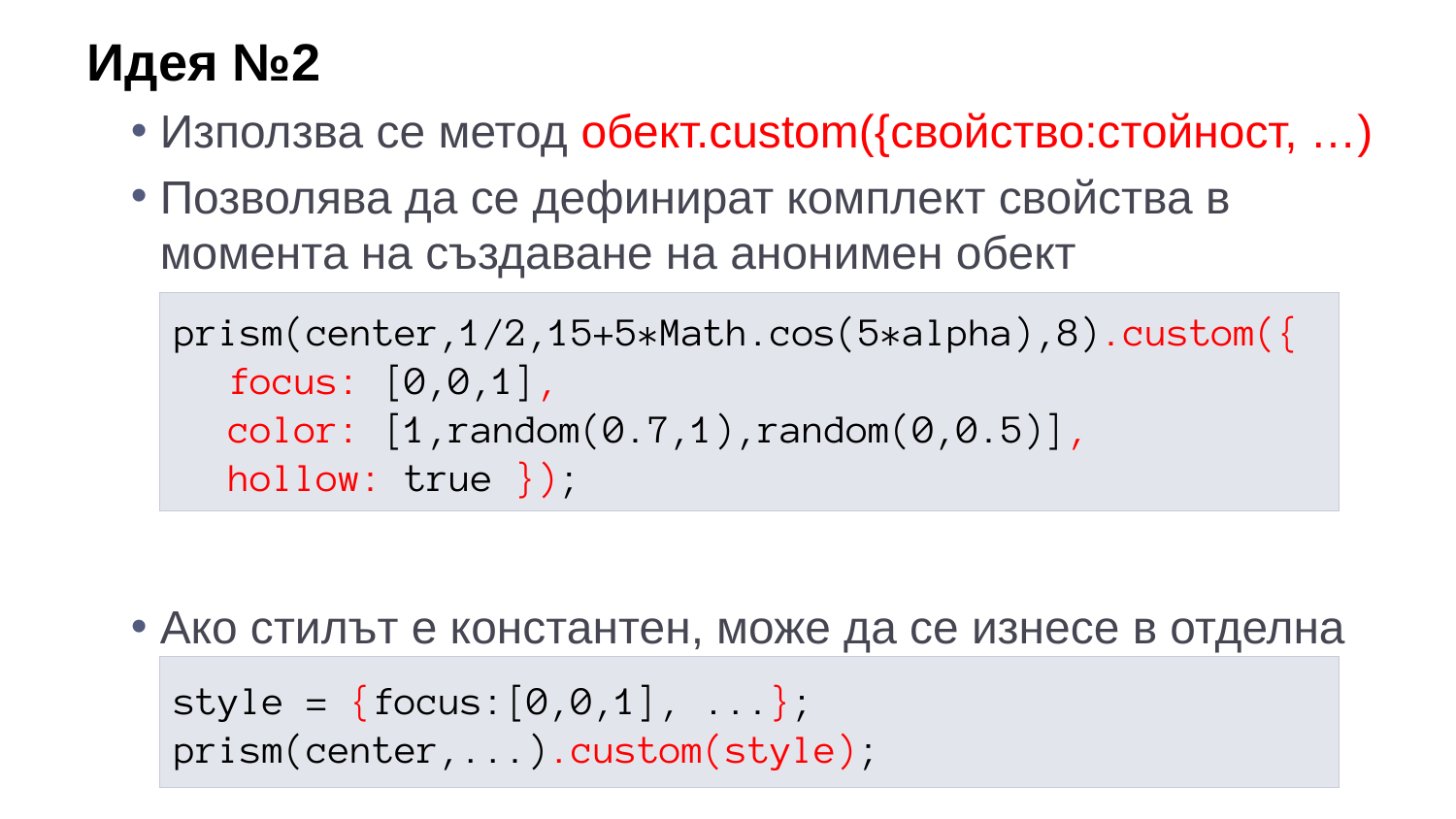

Идея №2
Използва се метод обект.custom({свойство:стойност, …)
Позволява да се дефинират комплект свойства в момента на създаване на анонимен обект

Ако стилът е константен, може да се изнесе в отделна променлива и да се използва многократно
prism(center,1/2,15+5*Math.cos(5*alpha),8).custom({
	focus: [0,0,1],
	color: [1,random(0.7,1),random(0,0.5)],
	hollow: true });
style = {focus:[0,0,1], ...};
prism(center,...).custom(style);